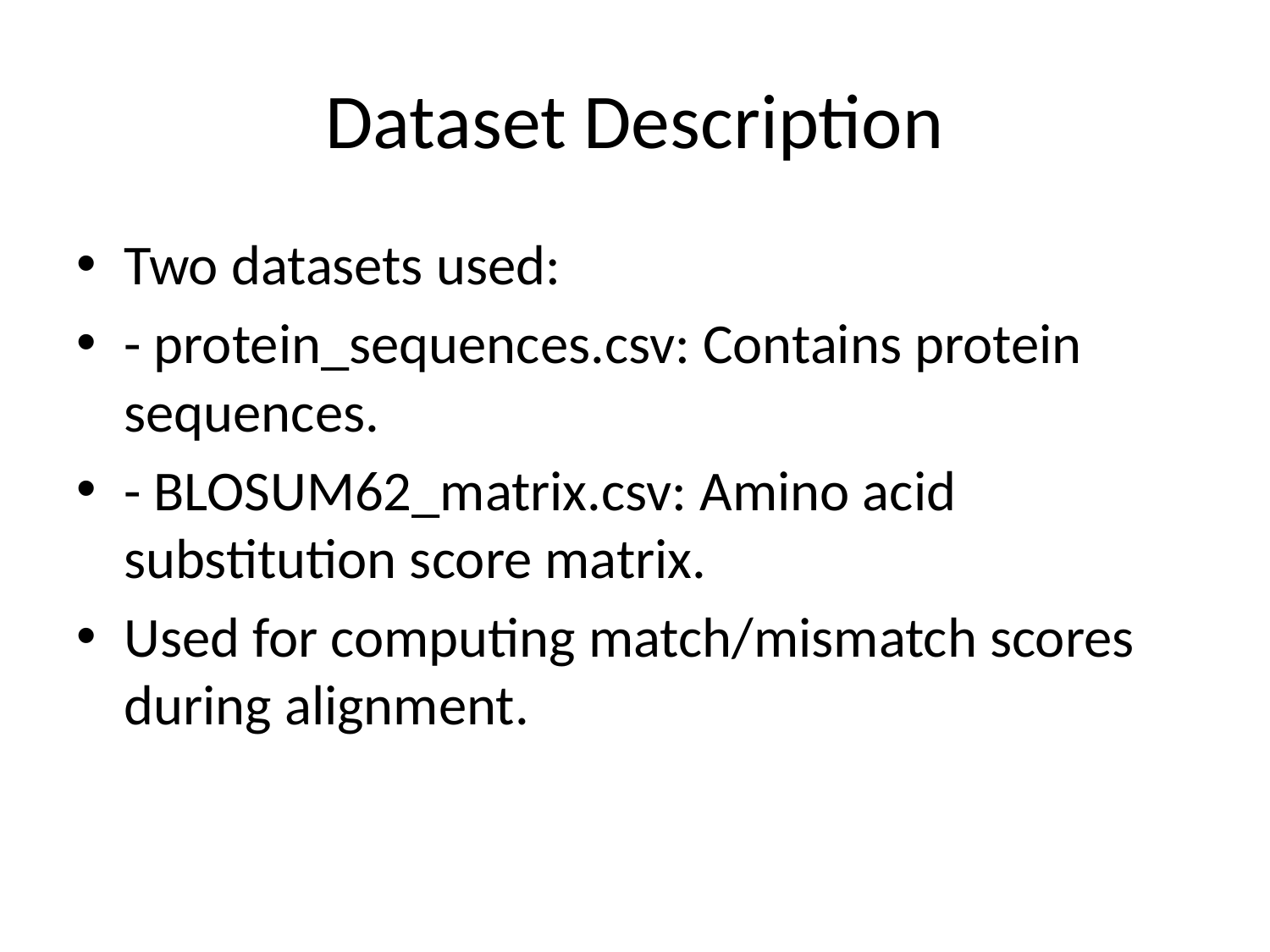

# Dataset Description
Two datasets used:
- protein_sequences.csv: Contains protein sequences.
- BLOSUM62_matrix.csv: Amino acid substitution score matrix.
Used for computing match/mismatch scores during alignment.